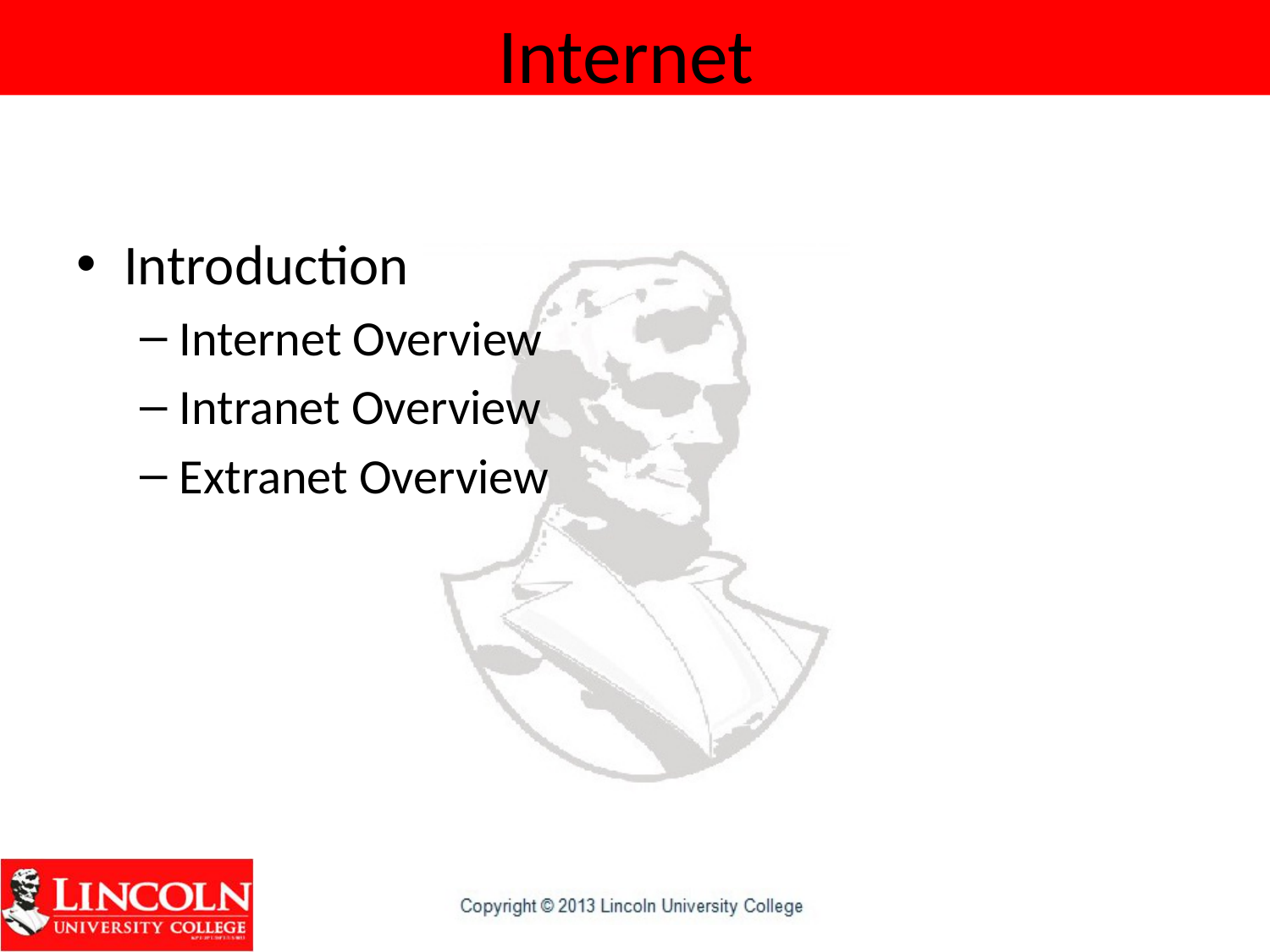

# Internet
Introduction
Internet Overview
Intranet Overview
Extranet Overview